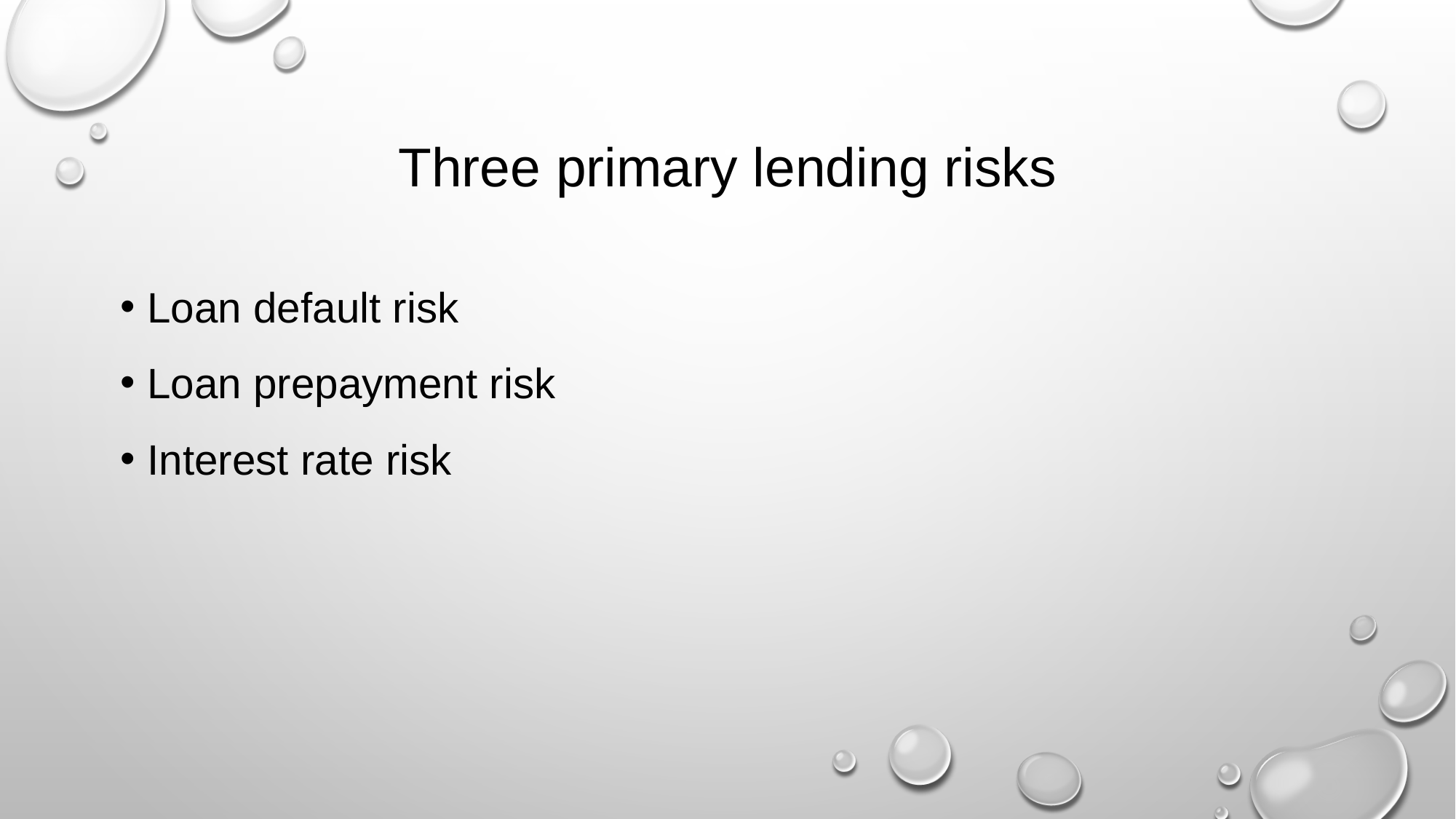

# Three primary lending risks
Loan default risk
Loan prepayment risk
Interest rate risk